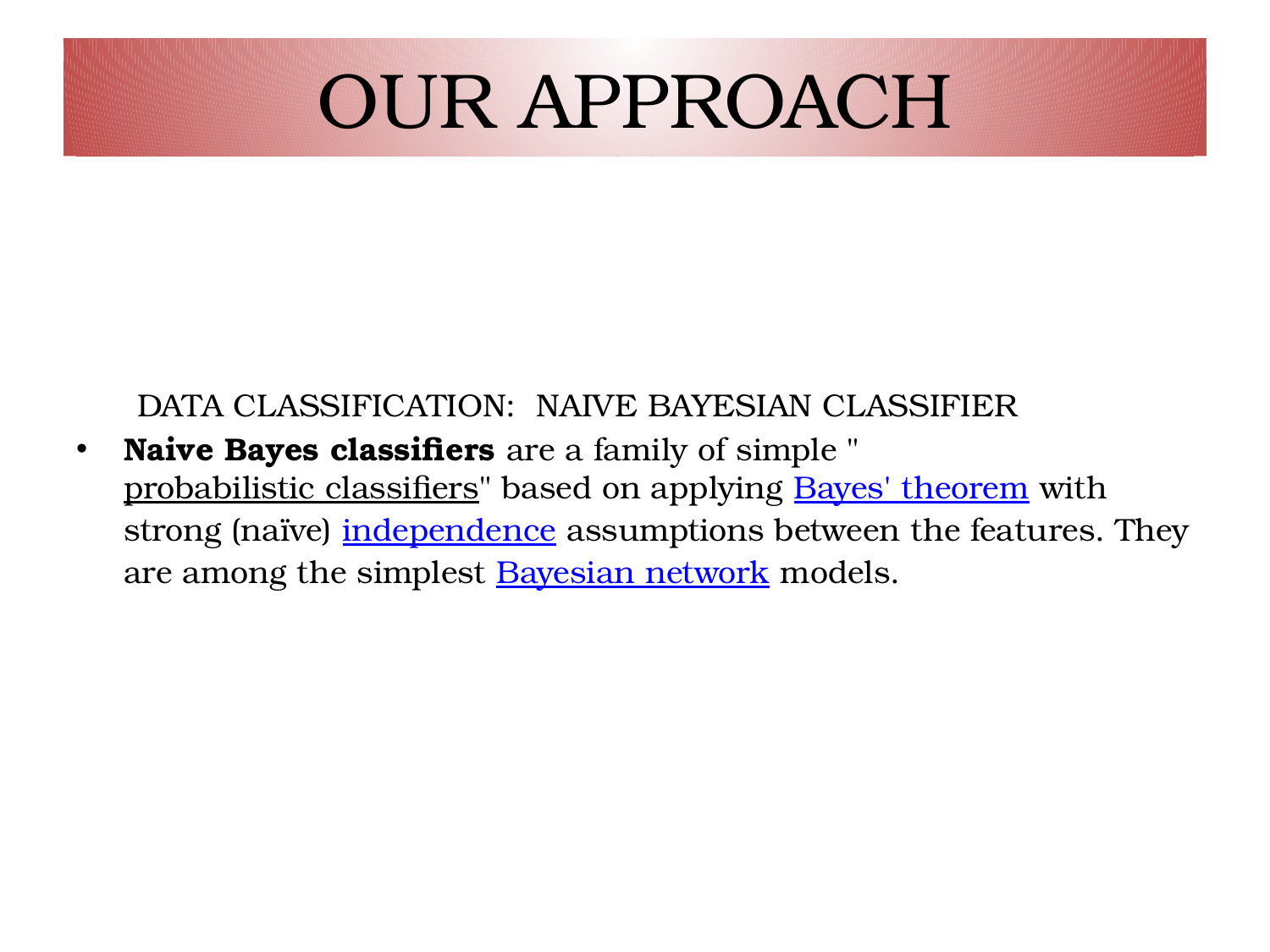

# OUR APPROACH

      DATA CLASSIFICATION:  NAIVE BAYESIAN CLASSIFIER
Naive Bayes classifiers are a family of simple "probabilistic classifiers" based on applying Bayes' theorem with strong (naïve) independence assumptions between the features. They are among the simplest Bayesian network models.